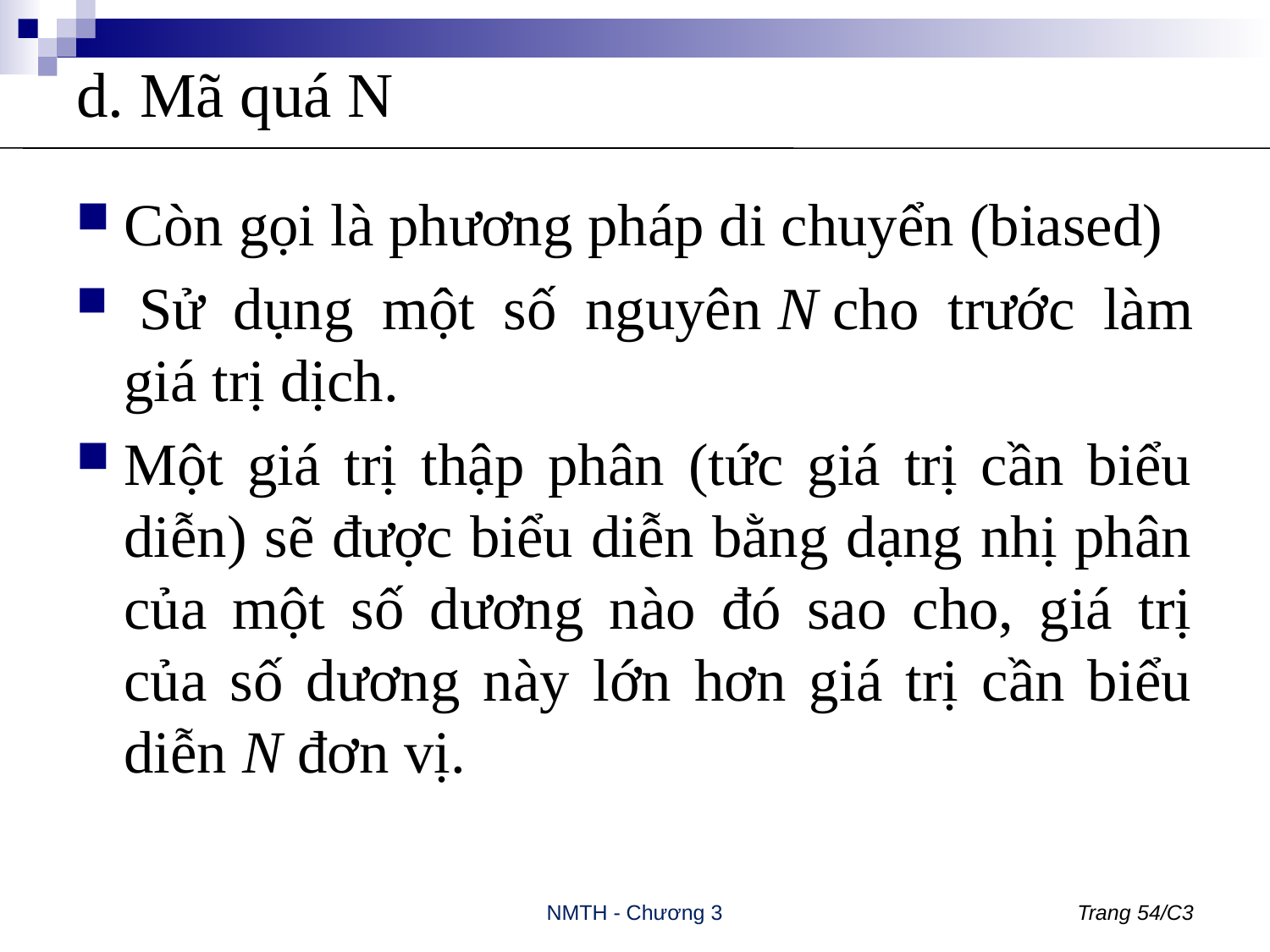

# d. Mã quá N

Còn gọi là phương pháp di chuyển (biased)
 Sử dụng một số nguyên N cho trước làm giá trị dịch.
Một giá trị thập phân (tức giá trị cần biểu diễn) sẽ được biểu diễn bằng dạng nhị phân của một số dương nào đó sao cho, giá trị của số dương này lớn hơn giá trị cần biểu diễn N đơn vị.

NMTH - Chương 3
Trang 54/C3